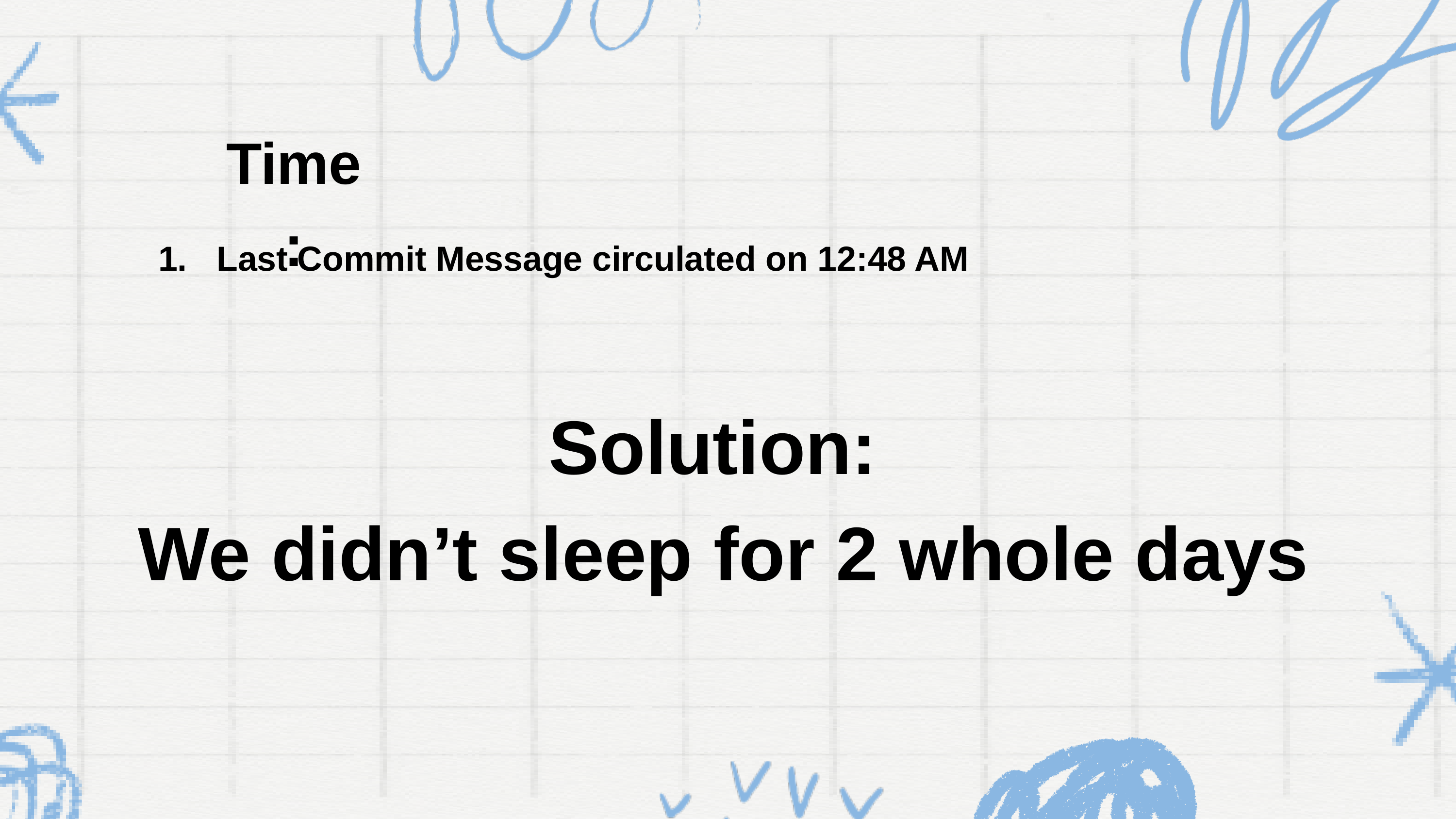

Time :
   Last Commit Message circulated on 12:48 AM
Solution:
We didn’t sleep for 2 whole days